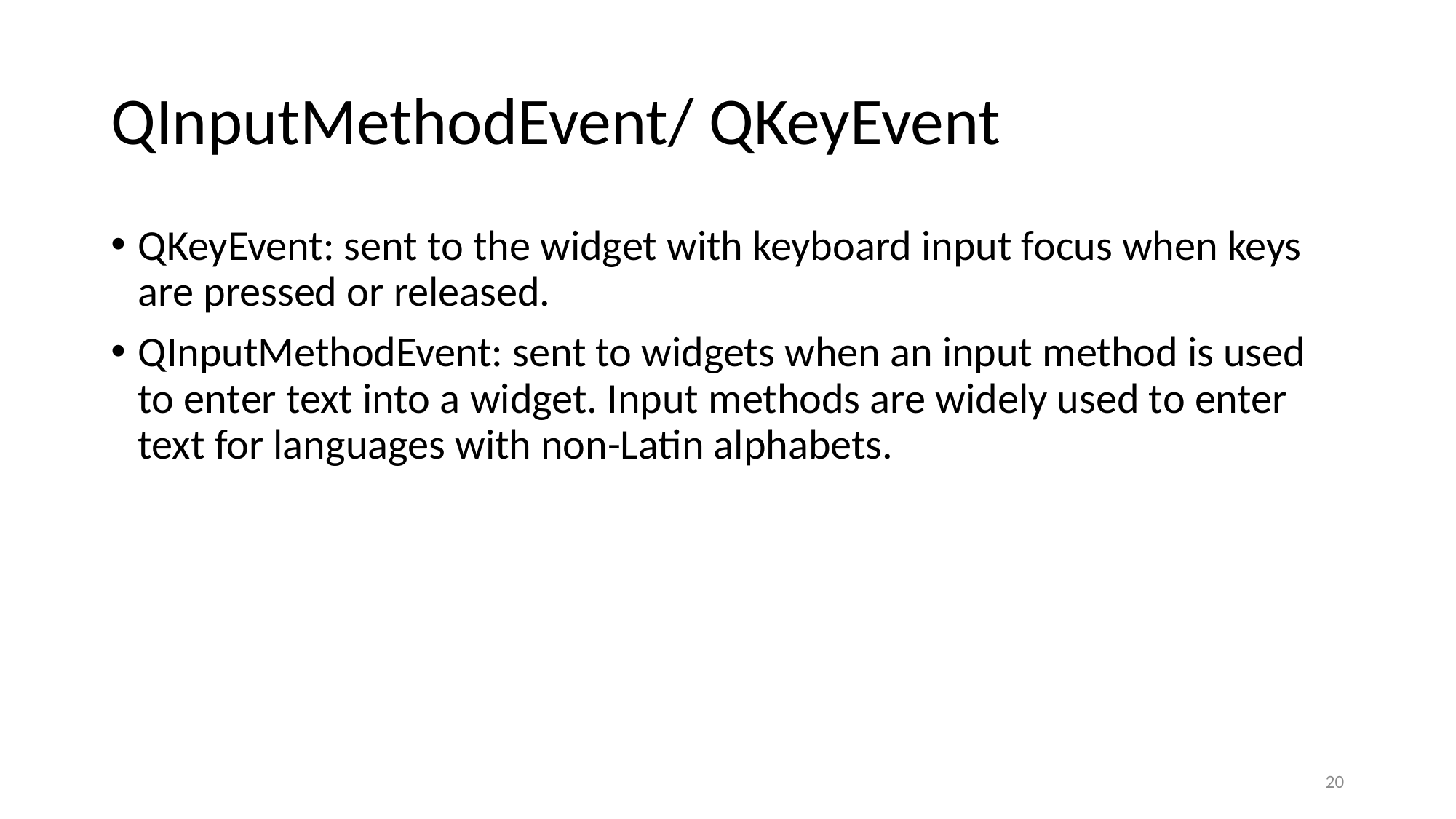

# QInputMethodEvent/ QKeyEvent
QKeyEvent: sent to the widget with keyboard input focus when keys are pressed or released.
QInputMethodEvent: sent to widgets when an input method is used to enter text into a widget. Input methods are widely used to enter text for languages with non-Latin alphabets.
20